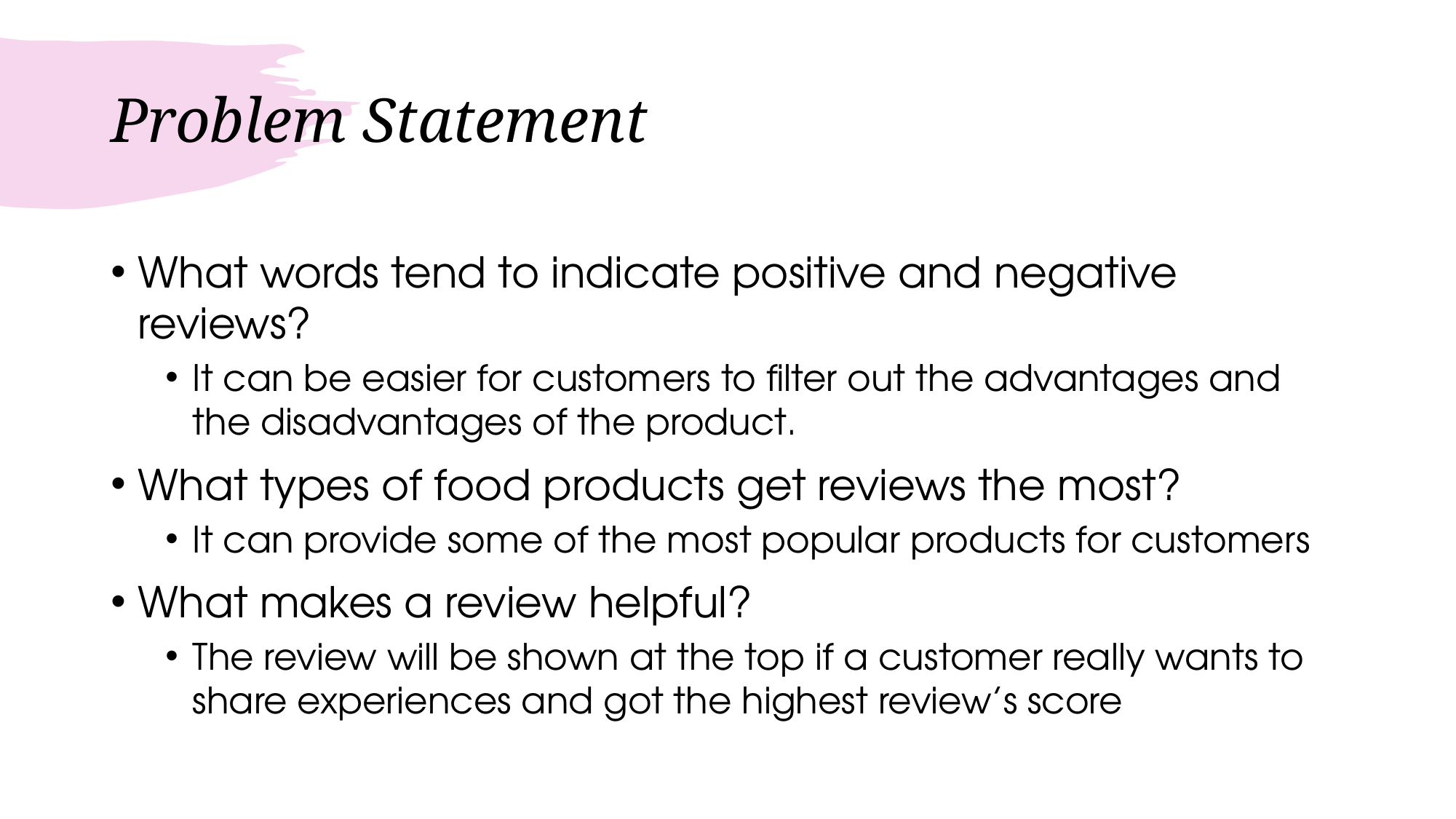

# Problem Statement
What words tend to indicate positive and negative reviews?
It can be easier for customers to filter out the advantages and the disadvantages of the product.
What types of food products get reviews the most?
It can provide some of the most popular products for customers
What makes a review helpful?
The review will be shown at the top if a customer really wants to share experiences and got the highest review’s score